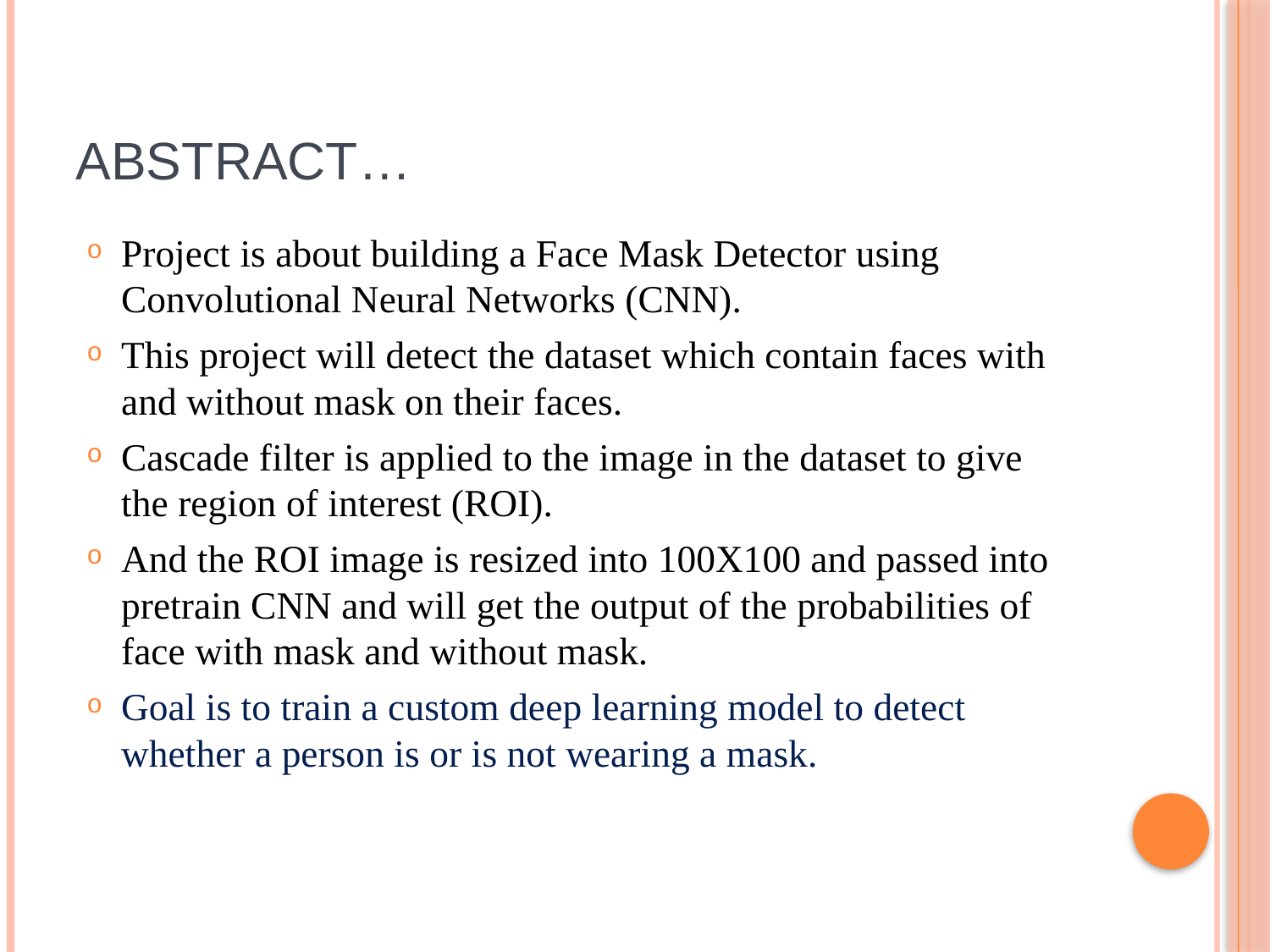

# Abstract…
Project is about building a Face Mask Detector using Convolutional Neural Networks (CNN).
This project will detect the dataset which contain faces with and without mask on their faces.
Cascade filter is applied to the image in the dataset to give the region of interest (ROI).
And the ROI image is resized into 100X100 and passed into pretrain CNN and will get the output of the probabilities of face with mask and without mask.
Goal is to train a custom deep learning model to detect whether a person is or is not wearing a mask.